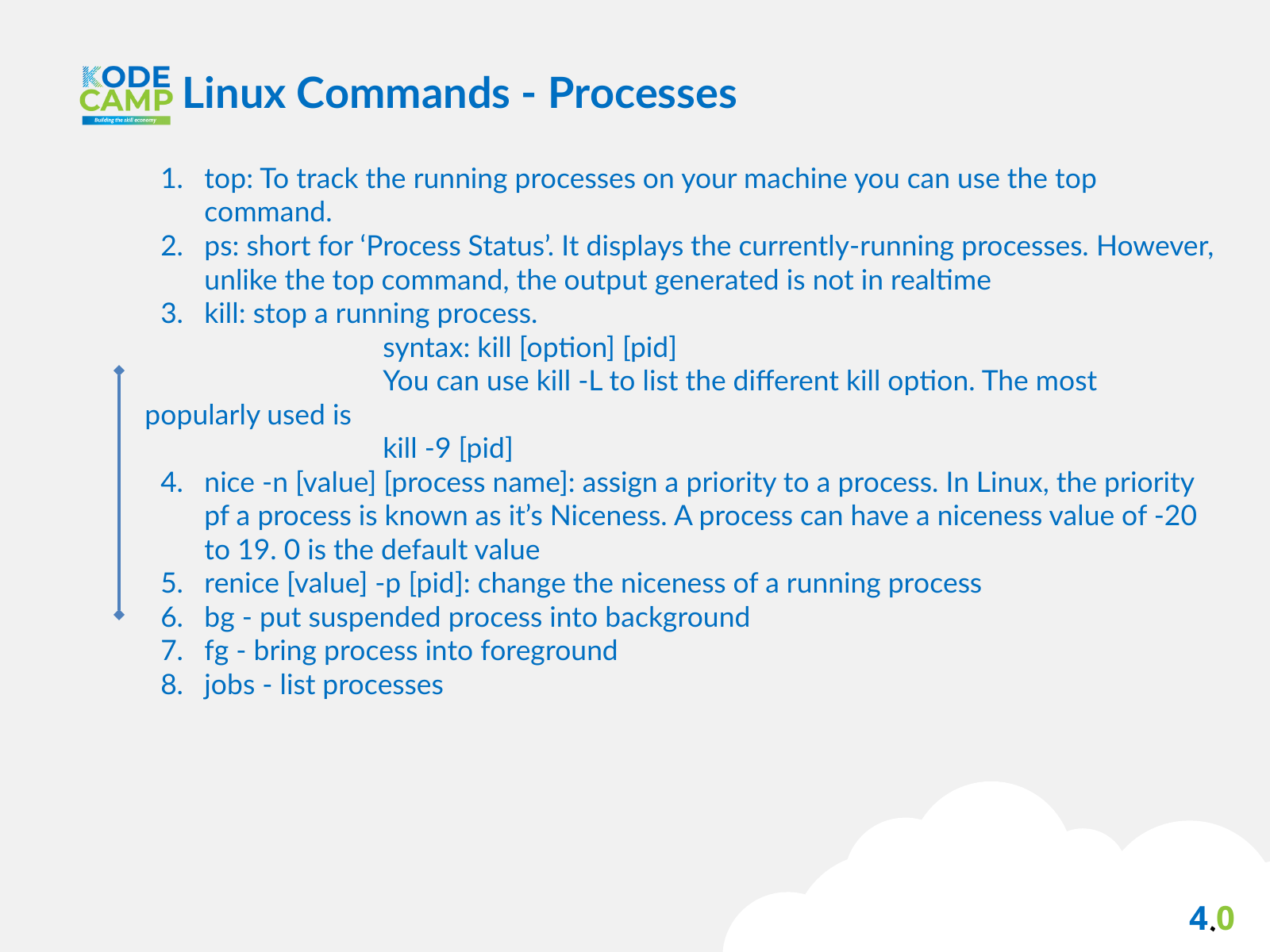

Linux Commands - Processes
top: To track the running processes on your machine you can use the top command.
ps: short for ‘Process Status’. It displays the currently-running processes. However, unlike the top command, the output generated is not in realtime
kill: stop a running process.
		syntax: kill [option] [pid]
		You can use kill -L to list the different kill option. The most popularly used is
		kill -9 [pid]
nice -n [value] [process name]: assign a priority to a process. In Linux, the priority pf a process is known as it’s Niceness. A process can have a niceness value of -20 to 19. 0 is the default value
renice [value] -p [pid]: change the niceness of a running process
bg - put suspended process into background
fg - bring process into foreground
jobs - list processes
4.0